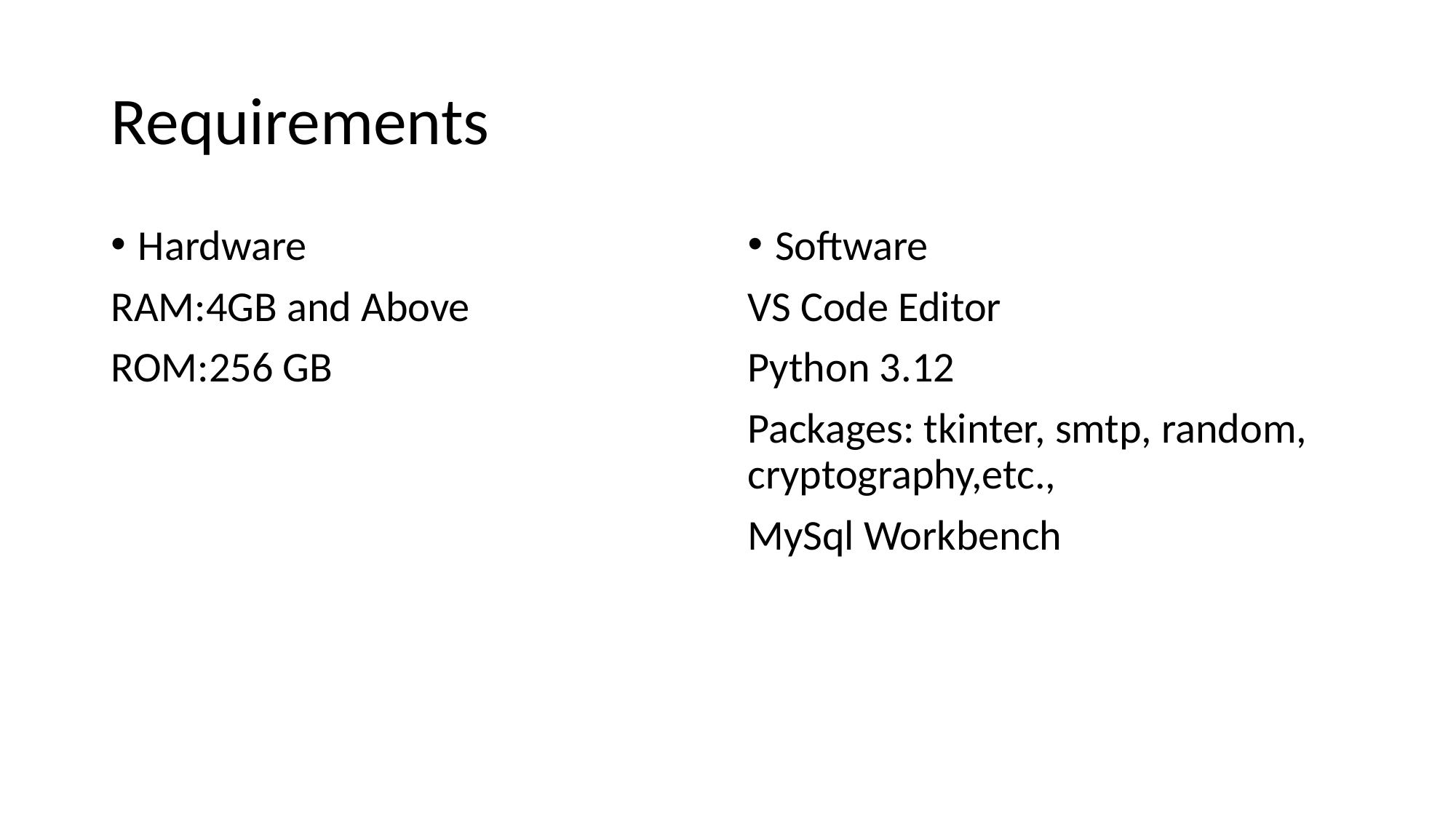

# Requirements
Hardware
RAM:4GB and Above
ROM:256 GB
Software
VS Code Editor
Python 3.12
Packages: tkinter, smtp, random, cryptography,etc.,
MySql Workbench